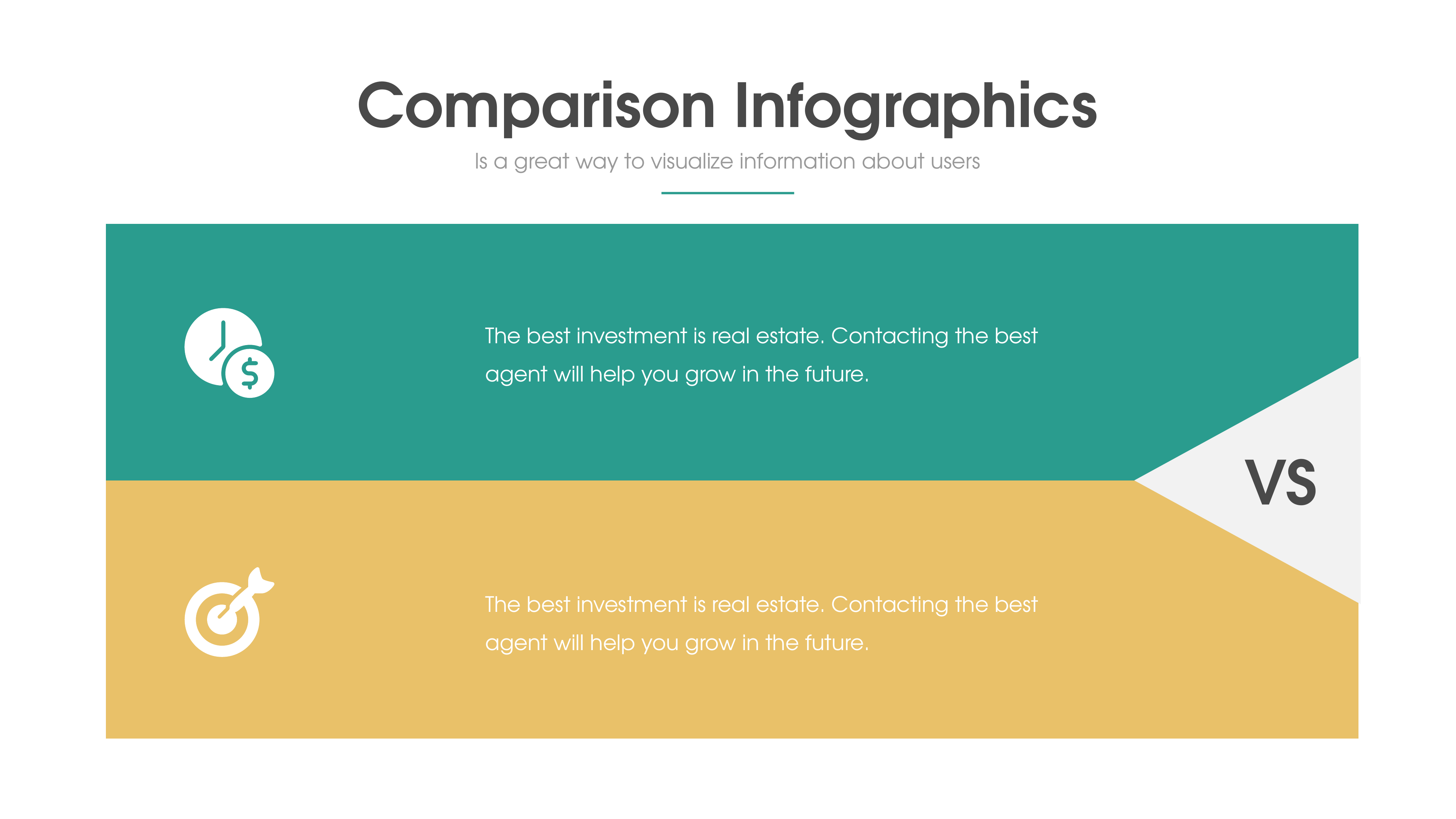

Comparison Infographics
Is a great way to visualize information about users

The best investment is real estate. Contacting the best agent will help you grow in the future.

VS

The best investment is real estate. Contacting the best agent will help you grow in the future.